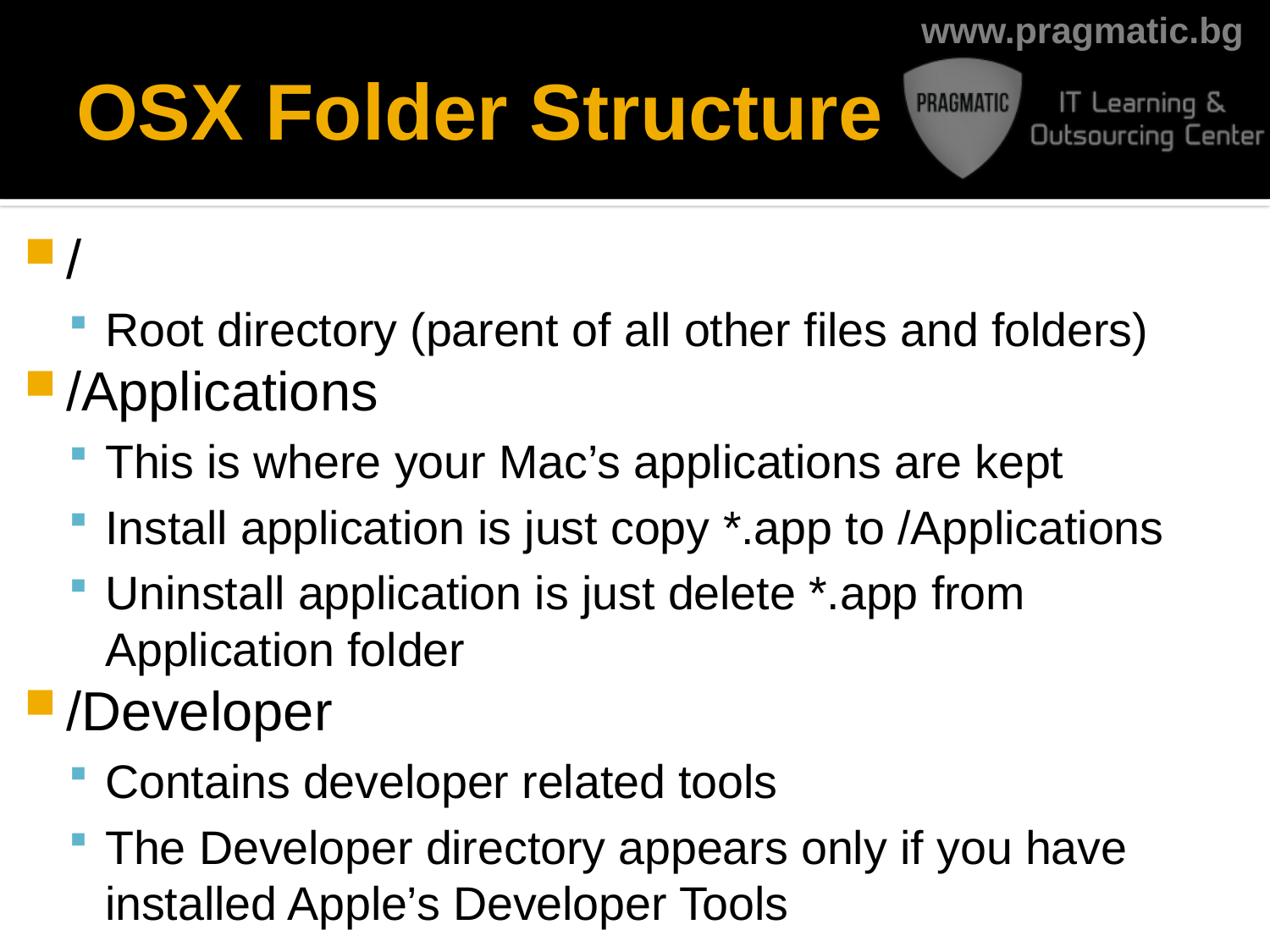

# OSX Folder Structure
/
Root directory (parent of all other files and folders)
/Applications
This is where your Mac’s applications are kept
Install application is just copy *.app to /Applications
Uninstall application is just delete *.app from Application folder
/Developer
Contains developer related tools
The Developer directory appears only if you have installed Apple’s Developer Tools